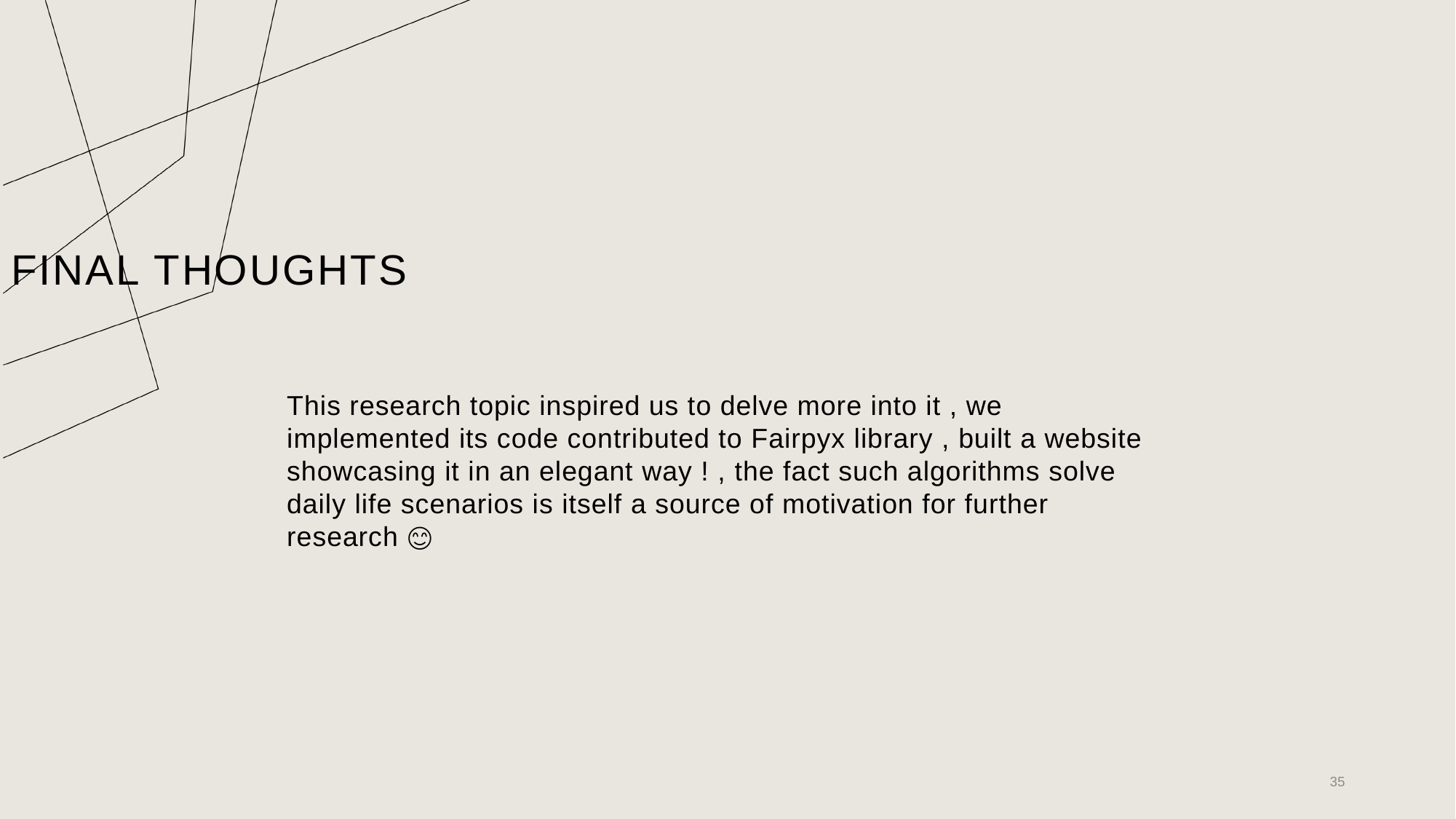

# Final thoughts
This research topic inspired us to delve more into it , we implemented its code contributed to Fairpyx library , built a website showcasing it in an elegant way ! , the fact such algorithms solve daily life scenarios is itself a source of motivation for further research 😊

35